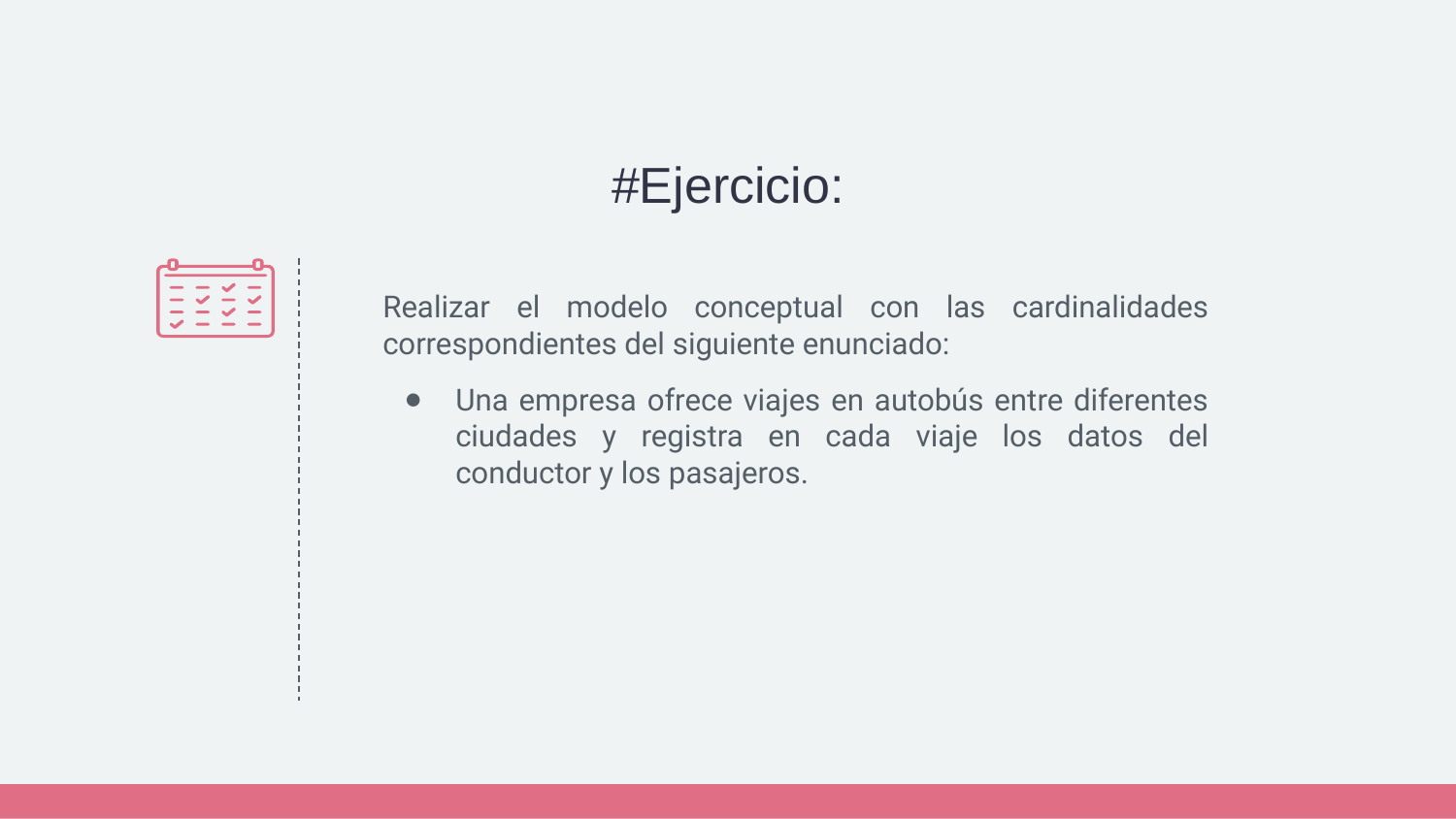

# #Ejercicio:
Realizar el modelo conceptual con las cardinalidades correspondientes del siguiente enunciado:
Una empresa ofrece viajes en autobús entre diferentes ciudades y registra en cada viaje los datos del conductor y los pasajeros.